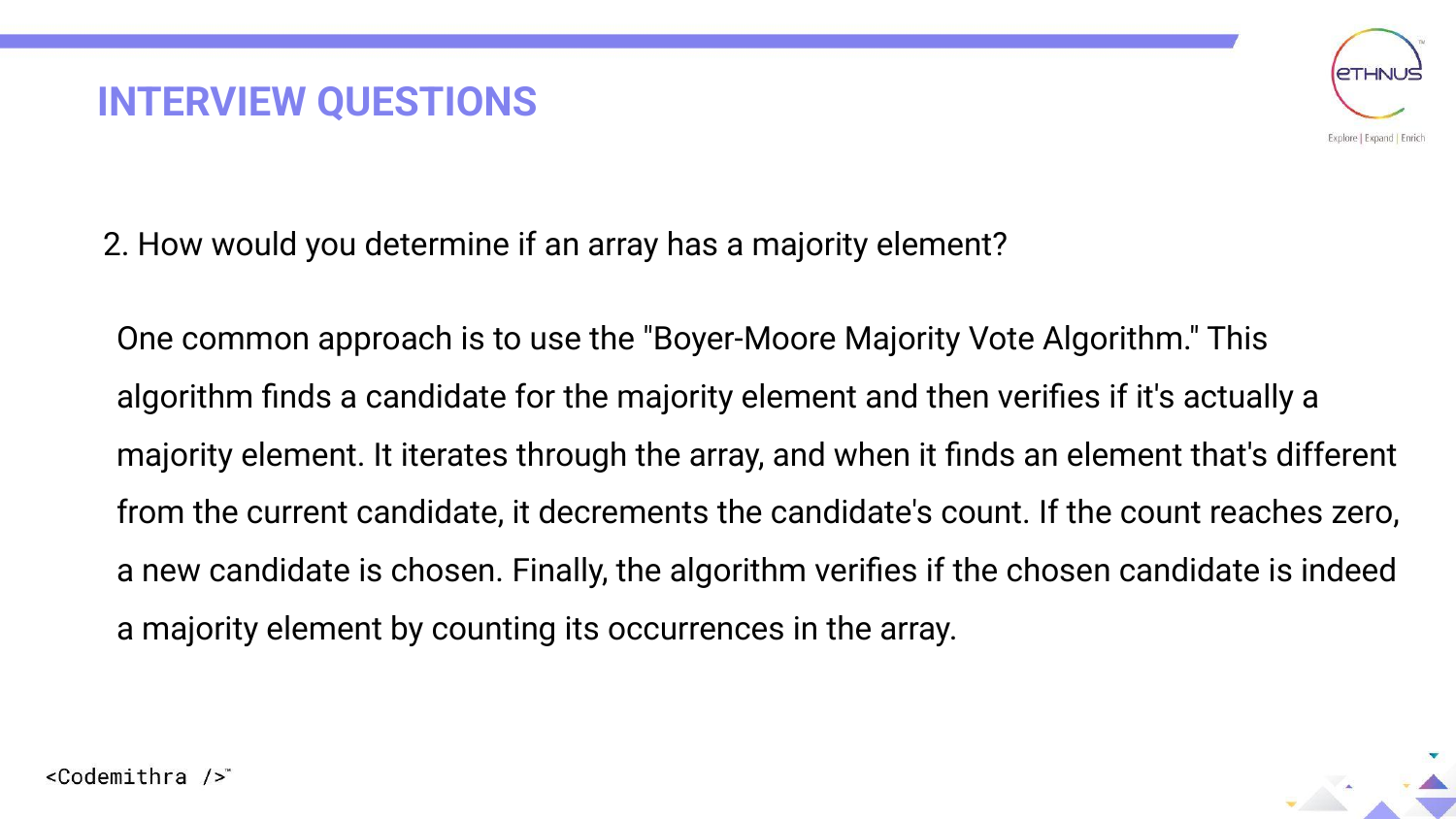

INTERVIEW QUESTIONS

2. How would you determine if an array has a majority element?
One common approach is to use the "Boyer-Moore Majority Vote Algorithm." This algorithm finds a candidate for the majority element and then verifies if it's actually a majority element. It iterates through the array, and when it finds an element that's different from the current candidate, it decrements the candidate's count. If the count reaches zero, a new candidate is chosen. Finally, the algorithm verifies if the chosen candidate is indeed a majority element by counting its occurrences in the array.